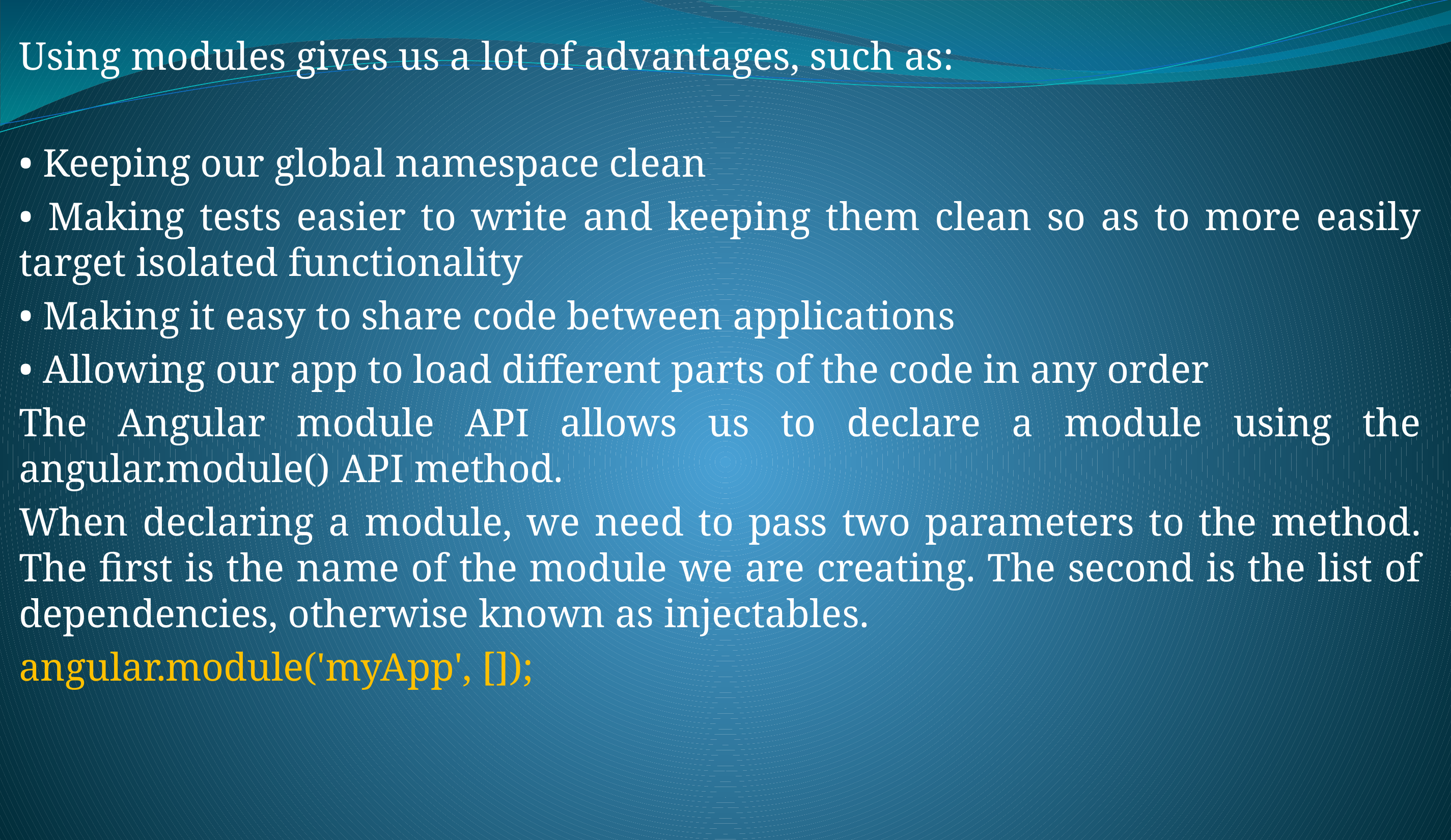

Using modules gives us a lot of advantages, such as:

• Keeping our global namespace clean
• Making tests easier to write and keeping them clean so as to more easily target isolated functionality
• Making it easy to share code between applications
• Allowing our app to load different parts of the code in any order
The Angular module API allows us to declare a module using the angular.module() API method.
When declaring a module, we need to pass two parameters to the method. The first is the name of the module we are creating. The second is the list of dependencies, otherwise known as injectables.
angular.module('myApp', []);